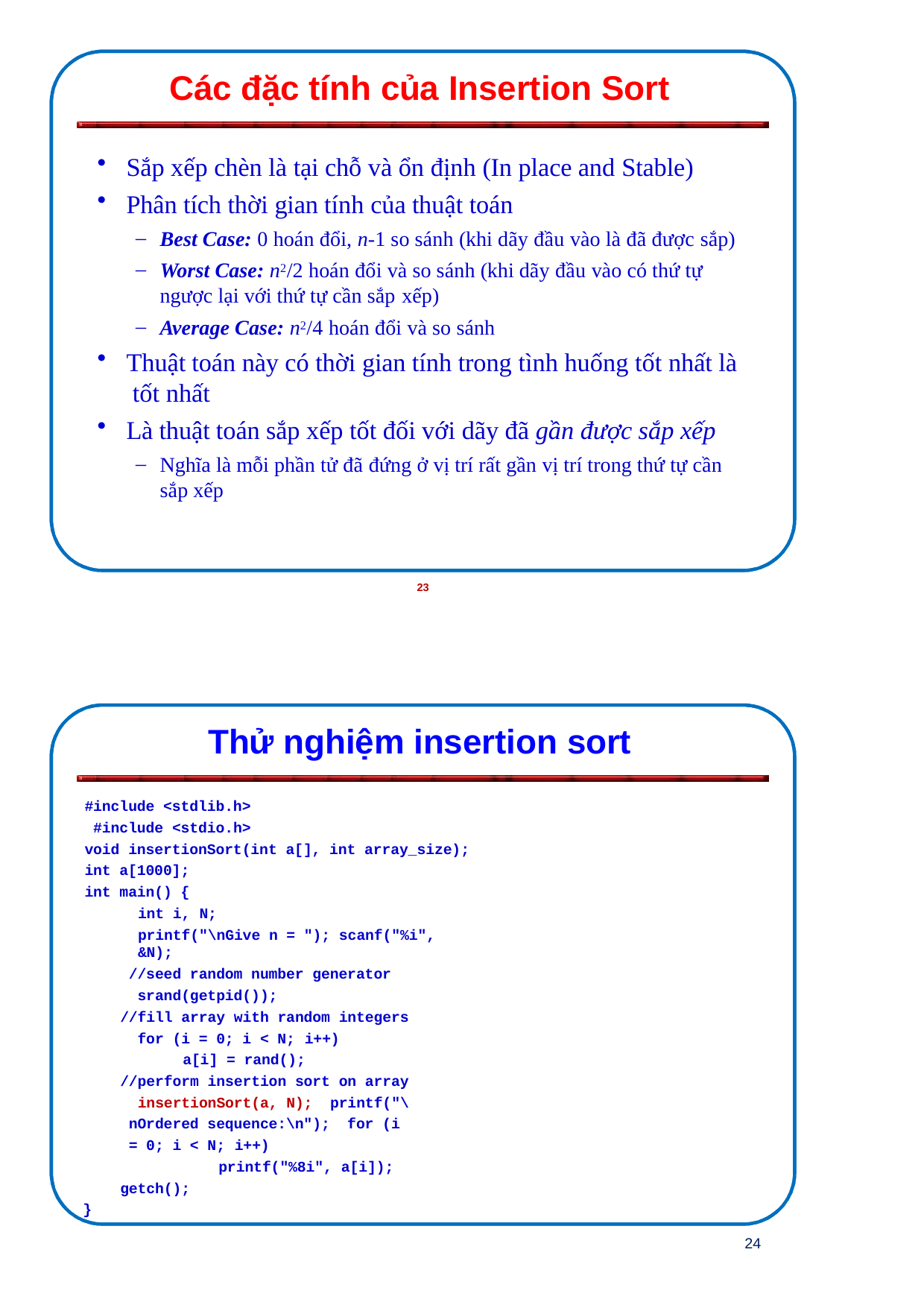

Các đặc tính của Insertion Sort
Sắp xếp chèn là tại chỗ và ổn định (In place and Stable)
Phân tích thời gian tính của thuật toán
Best Case: 0 hoán đổi, n-1 so sánh (khi dãy đầu vào là đã được sắp)
Worst Case: n2/2 hoán đổi và so sánh (khi dãy đầu vào có thứ tự  ngược lại với thứ tự cần sắp xếp)
Average Case: n2/4 hoán đổi và so sánh
Thuật toán này có thời gian tính trong tình huống tốt nhất là  tốt nhất
Là thuật toán sắp xếp tốt đối với dãy đã gần được sắp xếp
Nghĩa là mỗi phần tử đã đứng ở vị trí rất gần vị trí trong thứ tự cần  sắp xếp
23

Thử nghiệm insertion sort
#include <stdlib.h>  #include <stdio.h>
void insertionSort(int a[], int array_size);  int a[1000];
int main() {
int i, N;
printf("\nGive n = "); scanf("%i", &N);
//seed random number generator  srand(getpid());
//fill array with random integers  for (i = 0; i < N; i++)
a[i] = rand();
//perform insertion sort on array  insertionSort(a, N);  printf("\nOrdered sequence:\n");  for (i = 0; i < N; i++)
printf("%8i", a[i]);
getch();
}
24